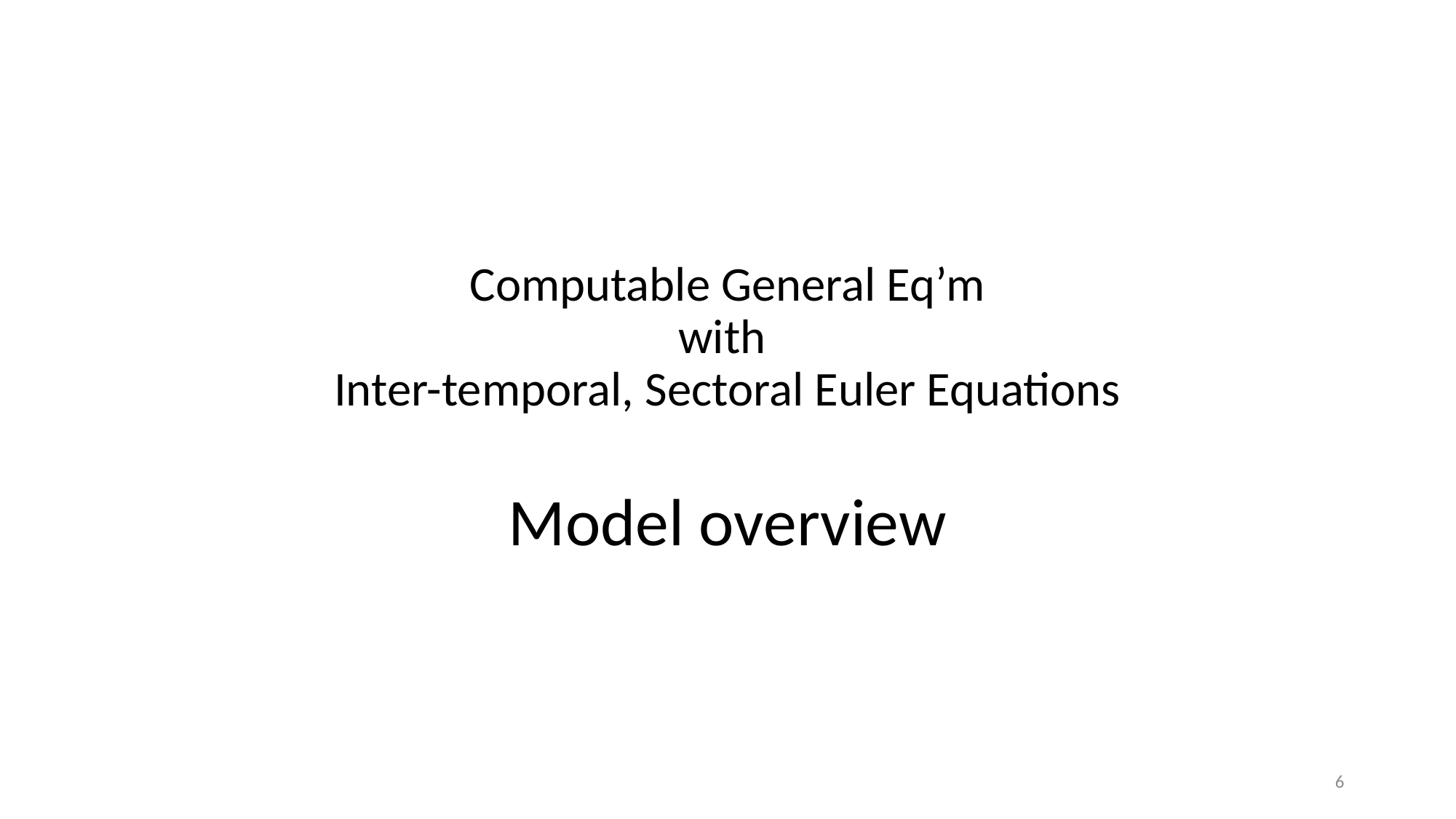

# Computable General Eq’m with Inter-temporal, Sectoral Euler Equations Model overview
6